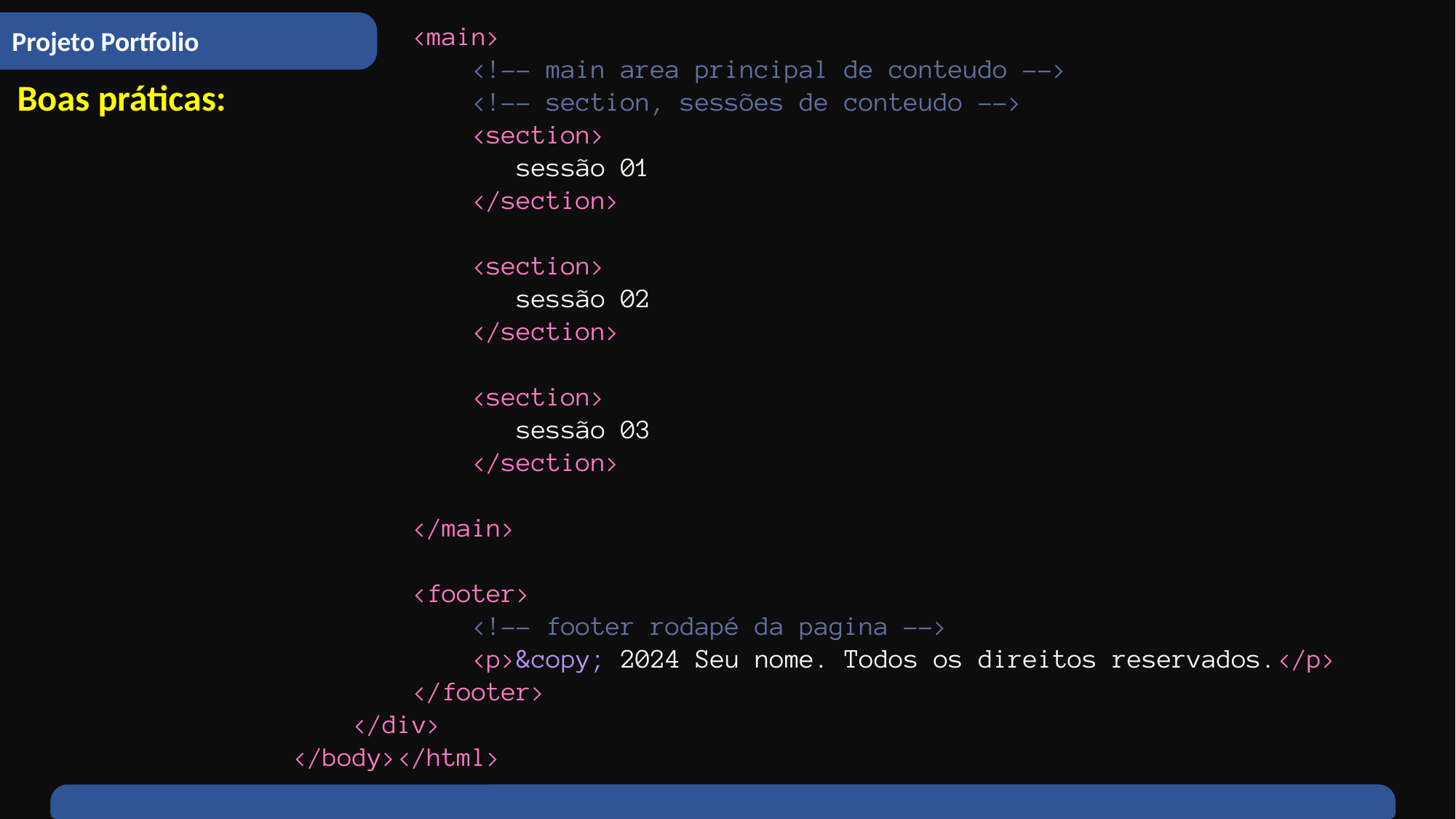

<main>
            <!-- main area principal de conteudo -->
            <!-- section, sessões de conteudo -->
            <section>
               sessão 01
            </section>
            <section>
               sessão 02
            </section>
            <section>
               sessão 03
            </section>

        </main>
        <footer>
            <!-- footer rodapé da pagina -->
            <p>&copy; 2024 Seu nome. Todos os direitos reservados.</p>
        </footer>
    </div>
</body></html>
Projeto Portfolio
Boas práticas: